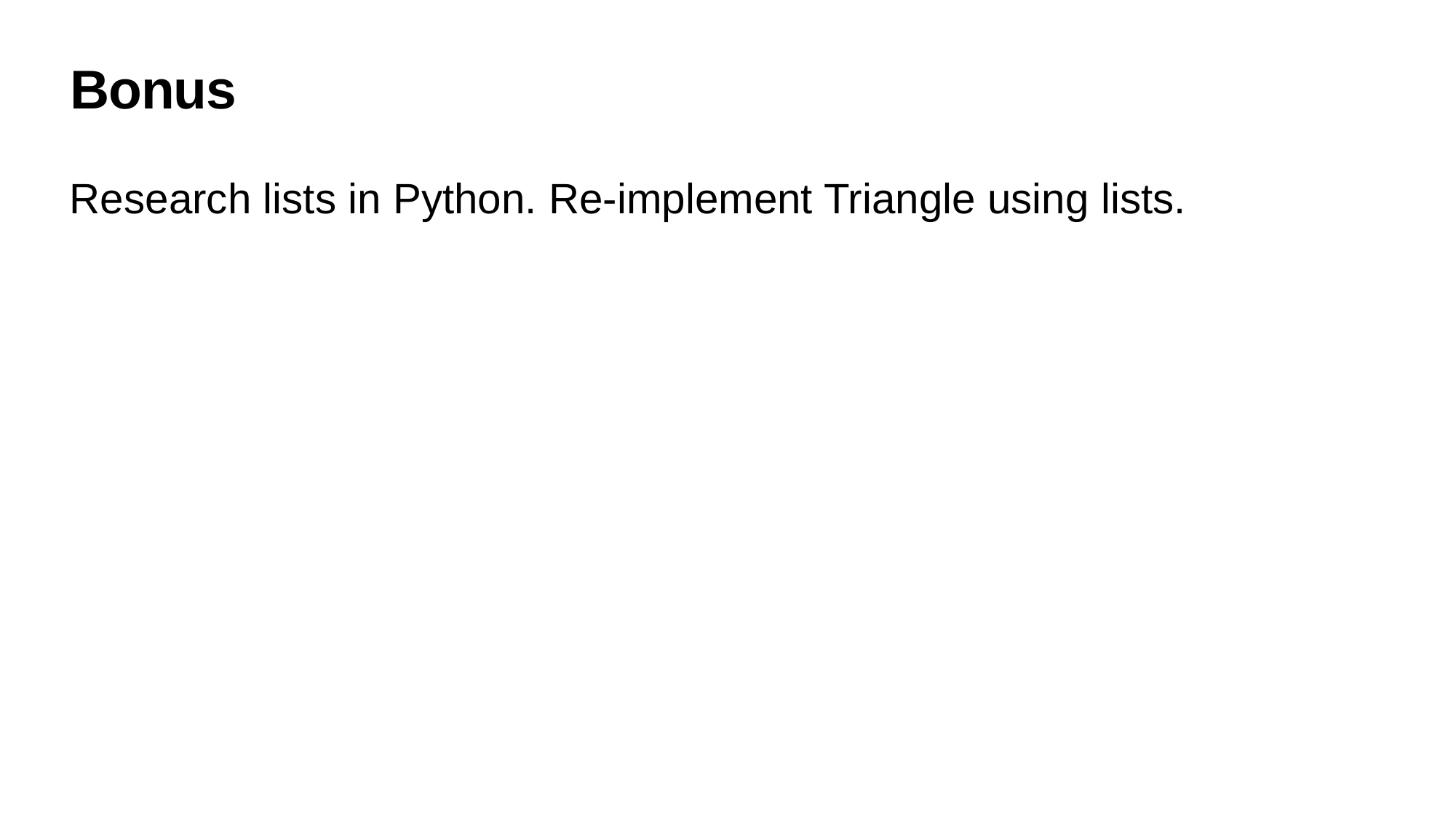

# Bonus
Research lists in Python. Re-implement Triangle using lists.